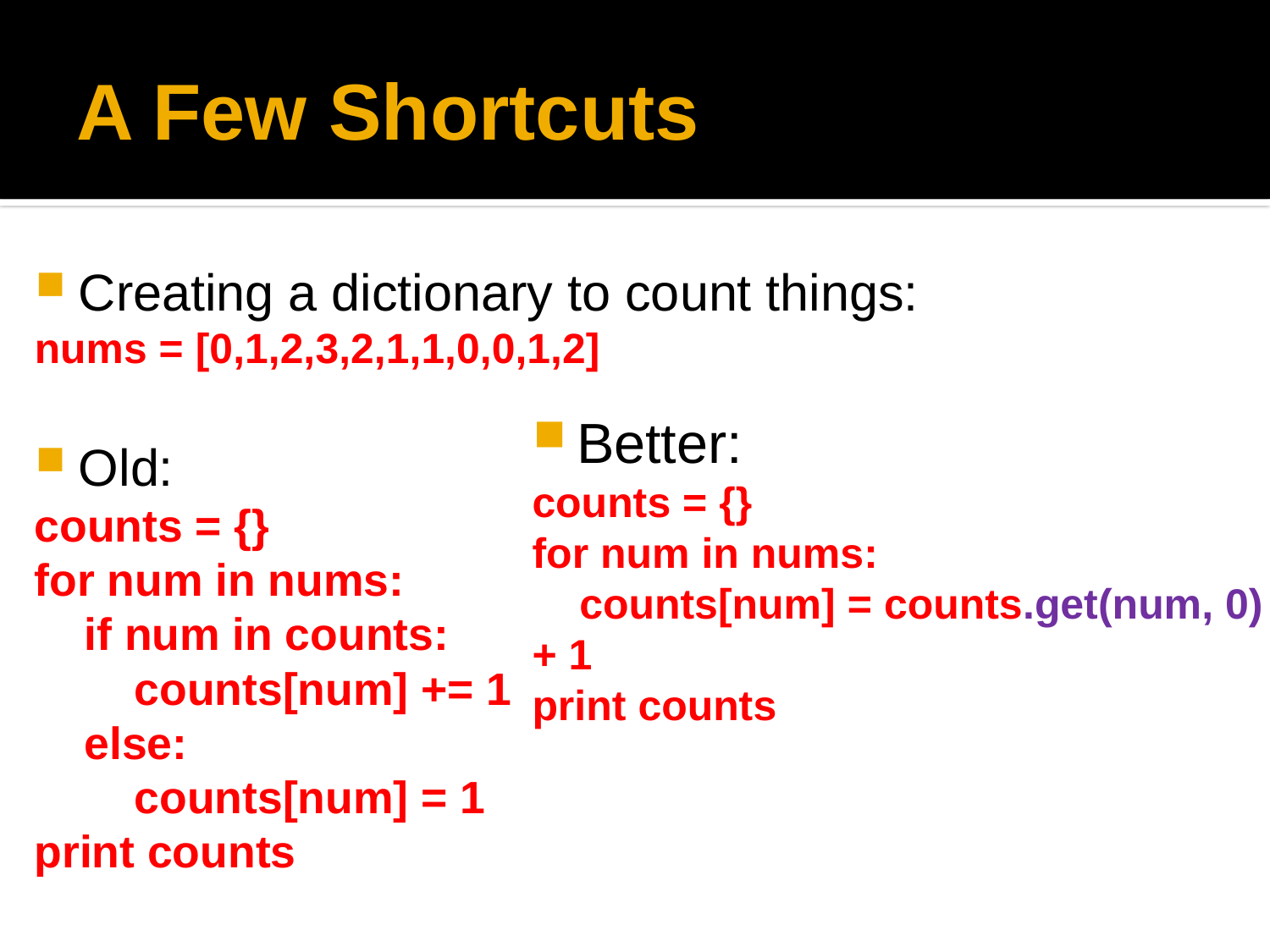

# A Few Shortcuts
Creating a dictionary to count things:
nums = [0,1,2,3,2,1,1,0,0,1,2]

Old:
counts = {}
for num in nums:
    if num in counts:
        counts[num] += 1
    else:
        counts[num] = 1
print counts
Better:
counts = {}
for num in nums:
    counts[num] = counts.get(num, 0) + 1
print counts